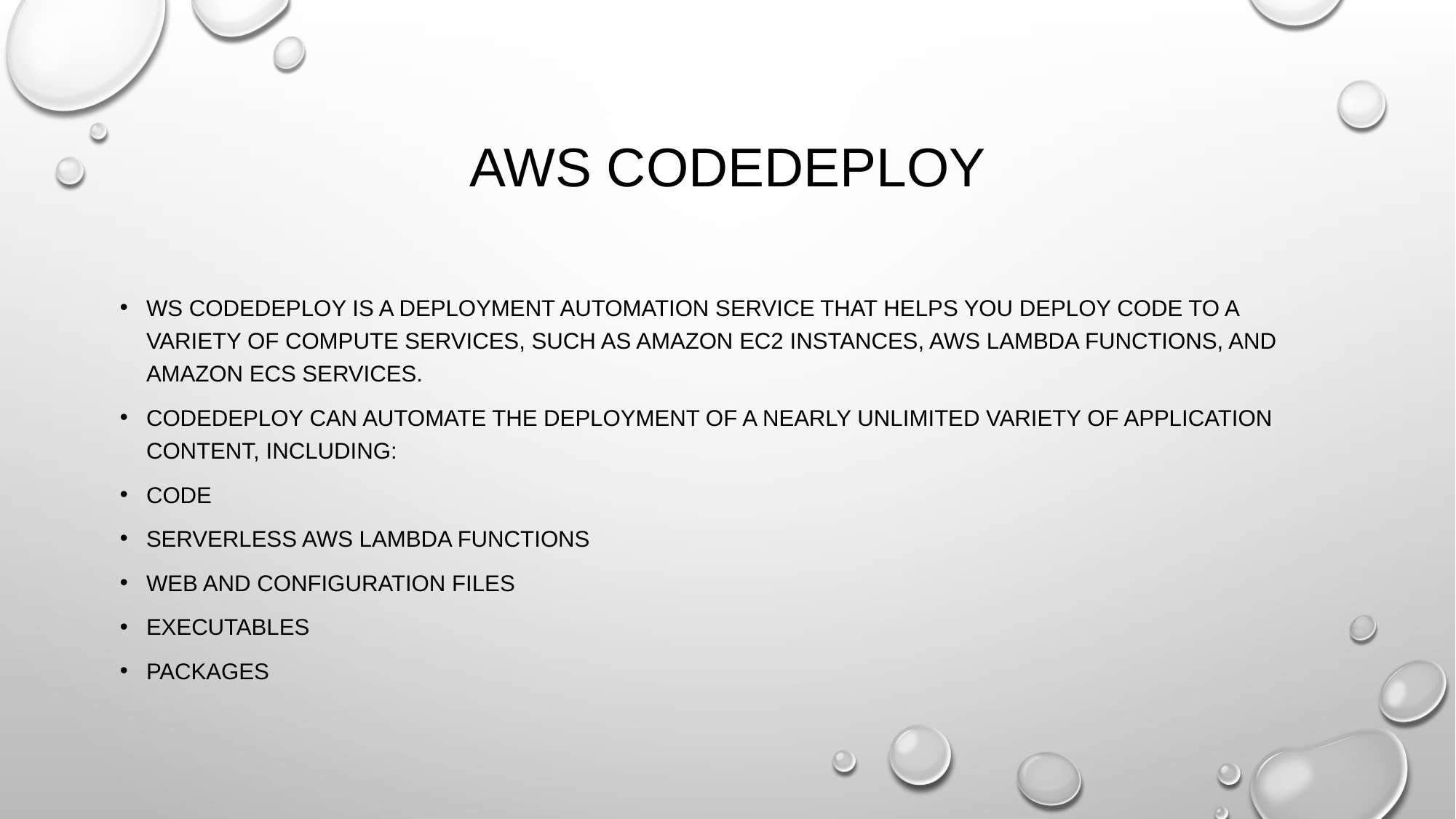

# AWS CODEDEPLOY
WS CodeDeploy is a deployment automation service that helps you deploy code to a variety of compute services, such as Amazon EC2 instances, AWS Lambda functions, and Amazon ECS services.
CodeDeploy can automate the deployment of a nearly unlimited variety of application content, including:
Code
Serverless AWS Lambda functions
Web and configuration files
Executables
Packages